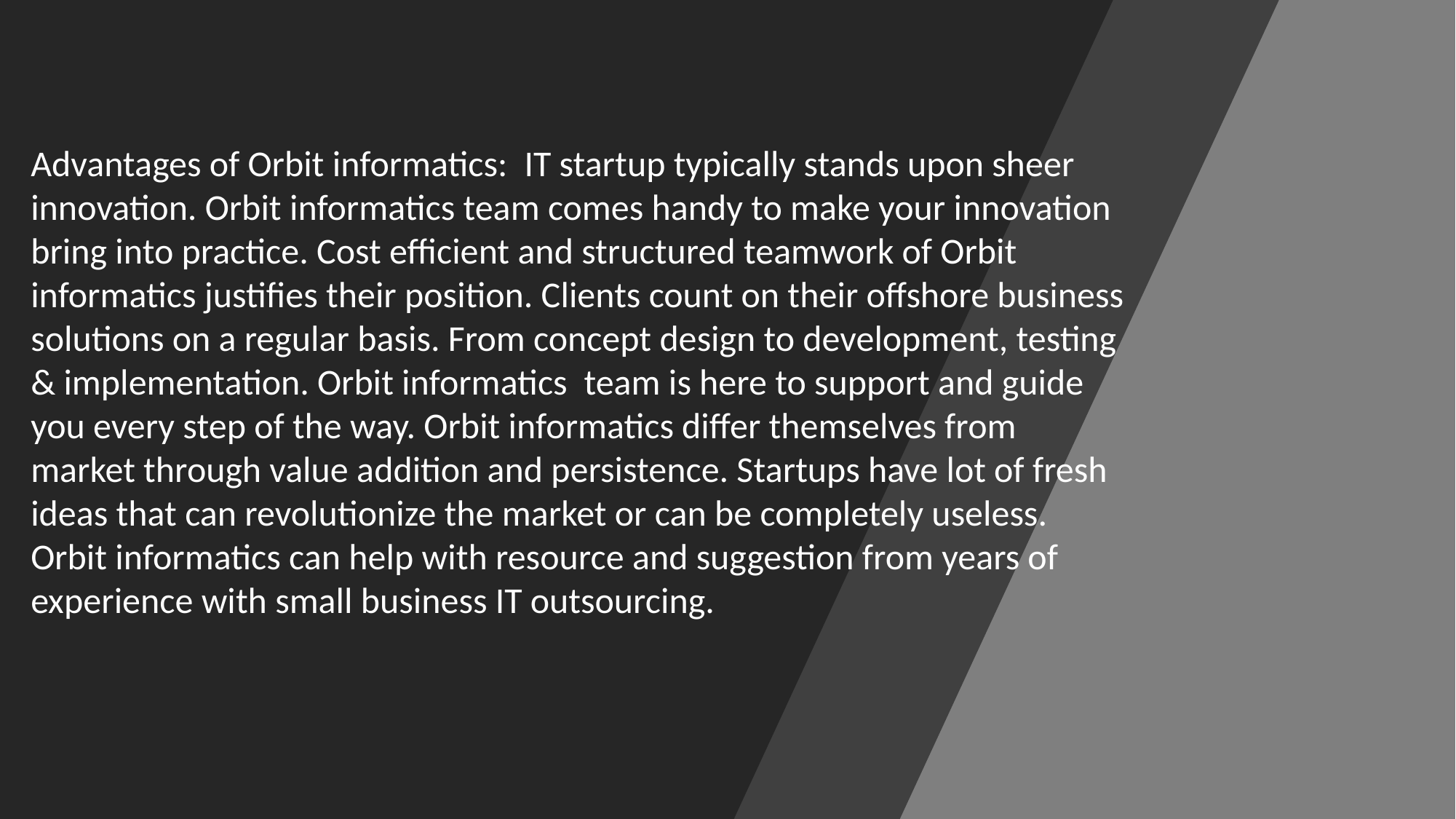

Advantages of Orbit informatics:  IT startup typically stands upon sheer innovation. Orbit informatics team comes handy to make your innovation bring into practice. Cost efficient and structured teamwork of Orbit informatics justifies their position. Clients count on their offshore business solutions on a regular basis. From concept design to development, testing & implementation. Orbit informatics  team is here to support and guide you every step of the way. Orbit informatics differ themselves from market through value addition and persistence. Startups have lot of fresh ideas that can revolutionize the market or can be completely useless. Orbit informatics can help with resource and suggestion from years of experience with small business IT outsourcing.